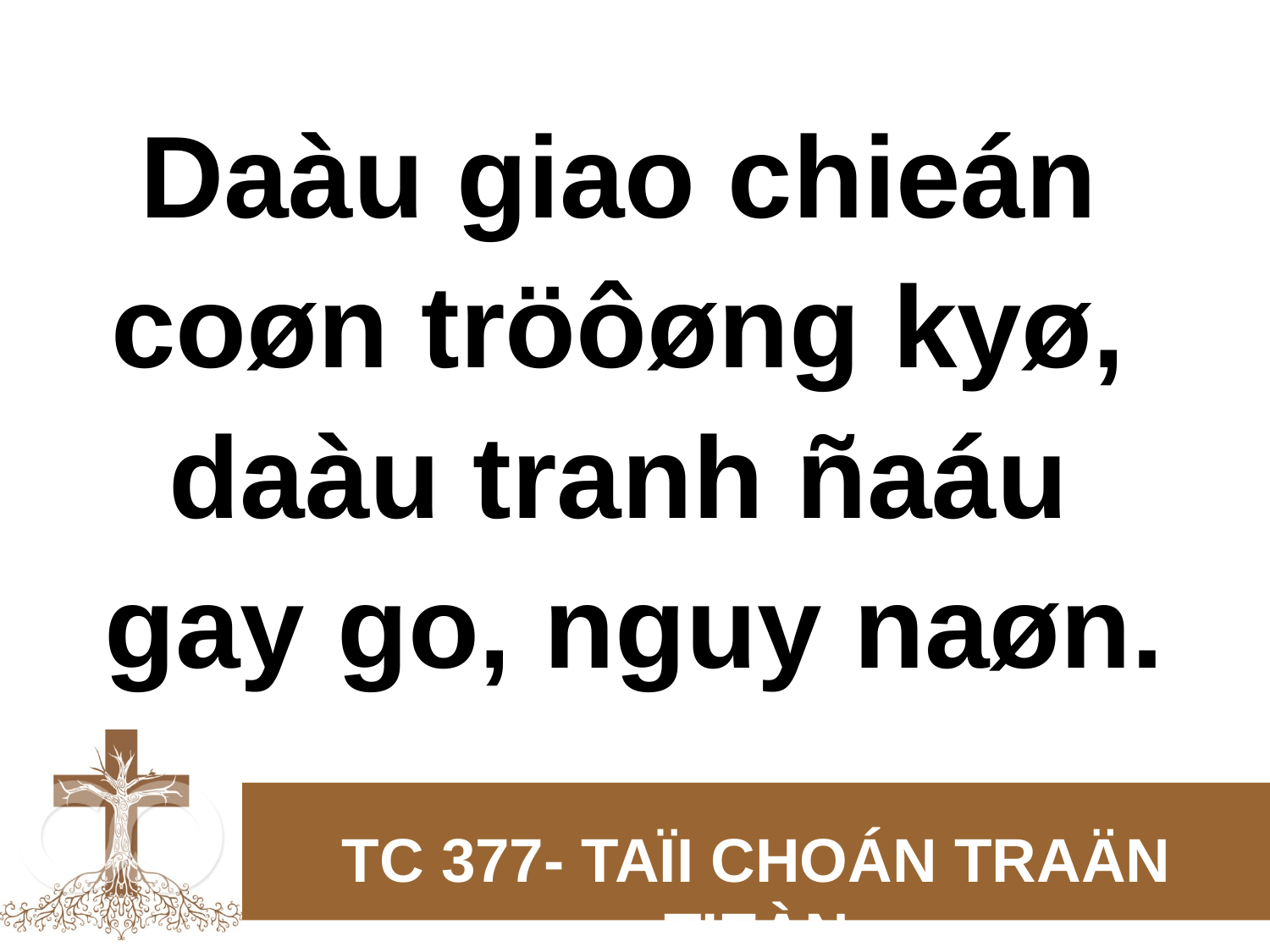

Daàu giao chieán
coøn tröôøng kyø,
daàu tranh ñaáu
gay go, nguy naøn.
TC 377- TAÏI CHOÁN TRAÄN TIEÀN